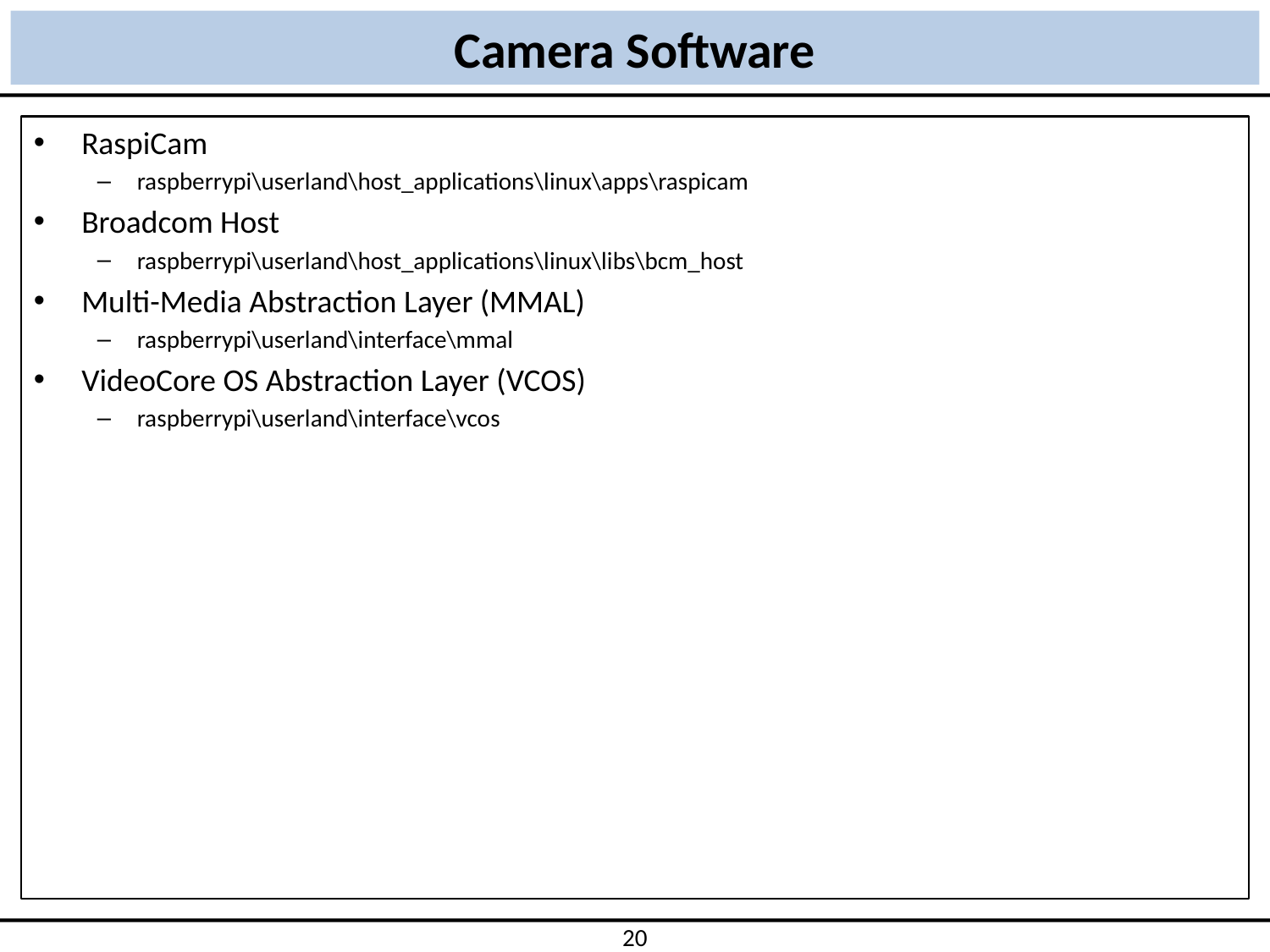

# Camera Software
RaspiCam
raspberrypi\userland\host_applications\linux\apps\raspicam
Broadcom Host
raspberrypi\userland\host_applications\linux\libs\bcm_host
Multi-Media Abstraction Layer (MMAL)
raspberrypi\userland\interface\mmal
VideoCore OS Abstraction Layer (VCOS)
raspberrypi\userland\interface\vcos